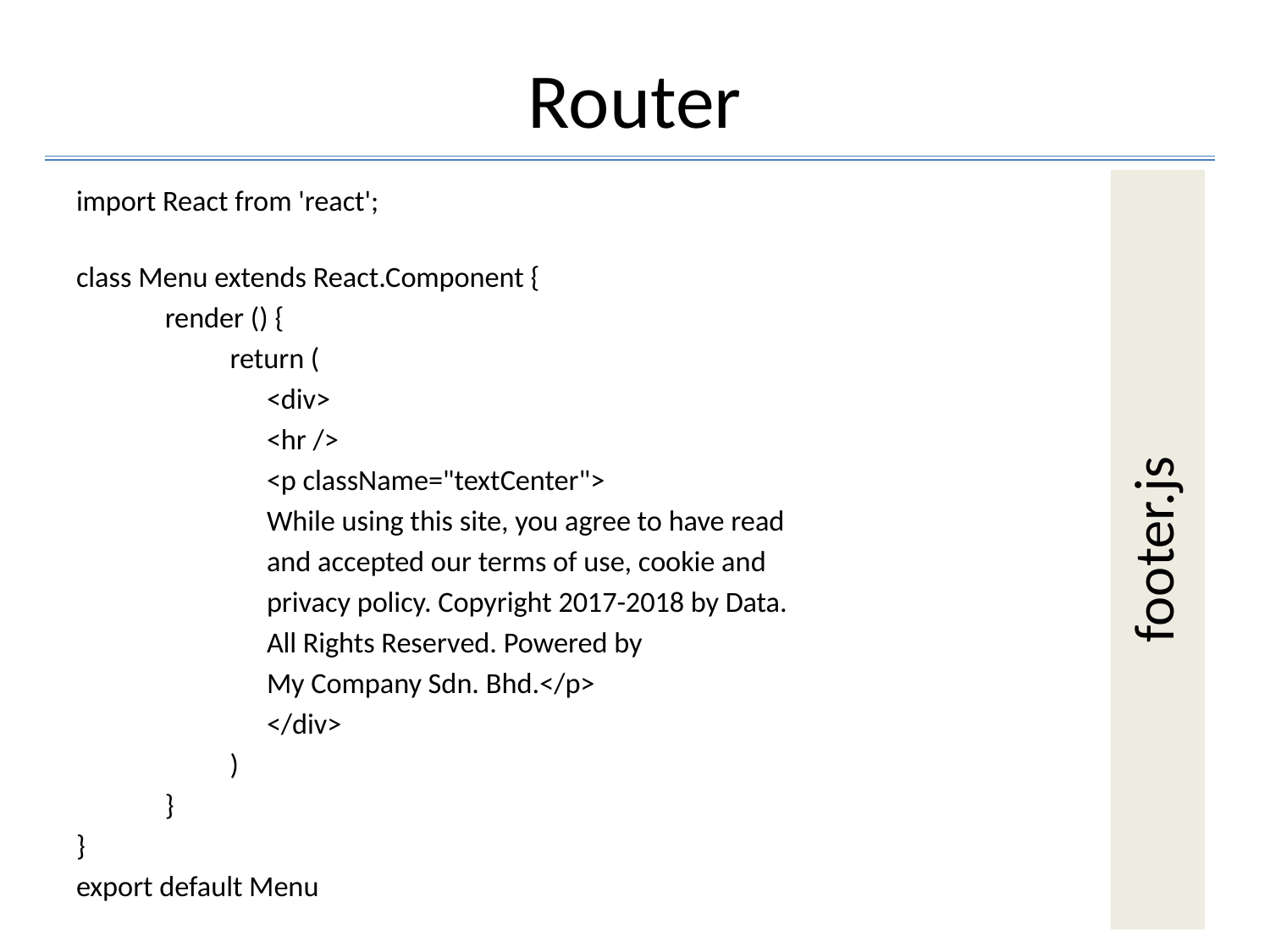

# Router
footer.js
import React from 'react';
class Menu extends React.Component {
render () {
return (
		<div>
		<hr />
		<p className="textCenter">
		While using this site, you agree to have read
		and accepted our terms of use, cookie and
		privacy policy. Copyright 2017-2018 by Data.
		All Rights Reserved. Powered by
		My Company Sdn. Bhd.</p>
		</div>
)
}
}
export default Menu